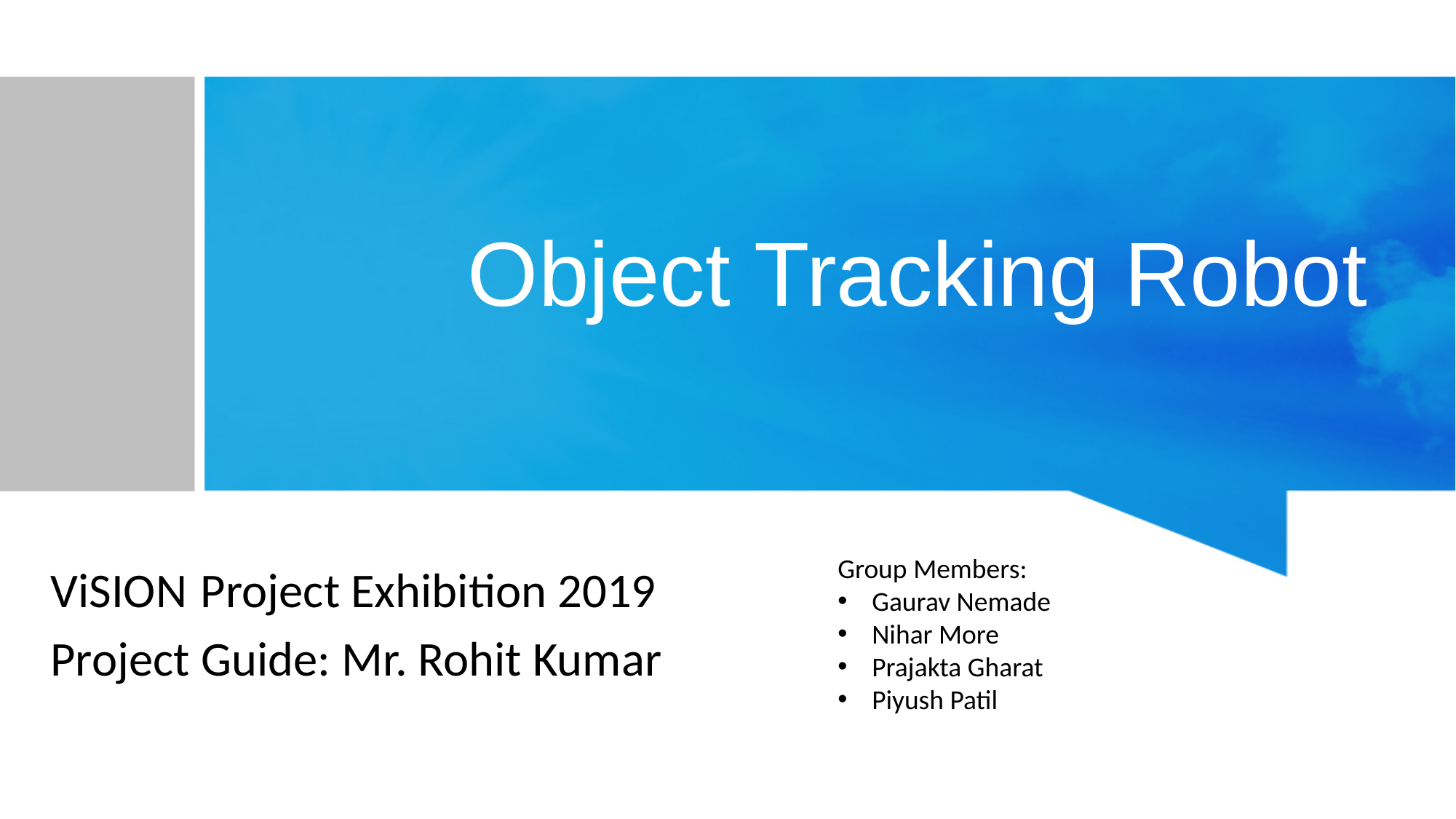

# Object Tracking Robot
Group Members:
Gaurav Nemade
Nihar More
Prajakta Gharat
Piyush Patil
ViSION Project Exhibition 2019
Project Guide: Mr. Rohit Kumar